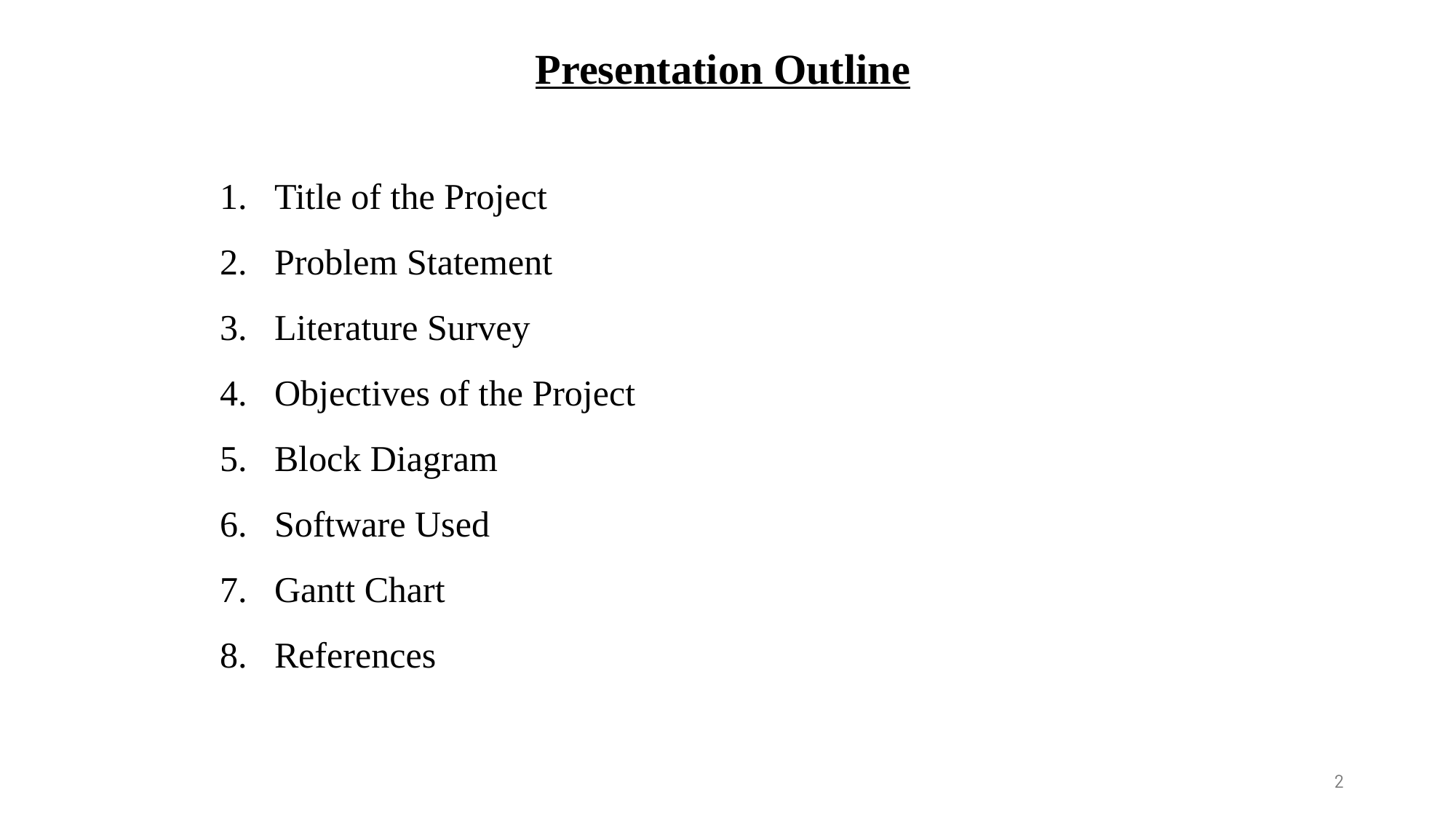

Presentation Outline
Title of the Project
Problem Statement
Literature Survey
Objectives of the Project
Block Diagram
Software Used
Gantt Chart
References
2